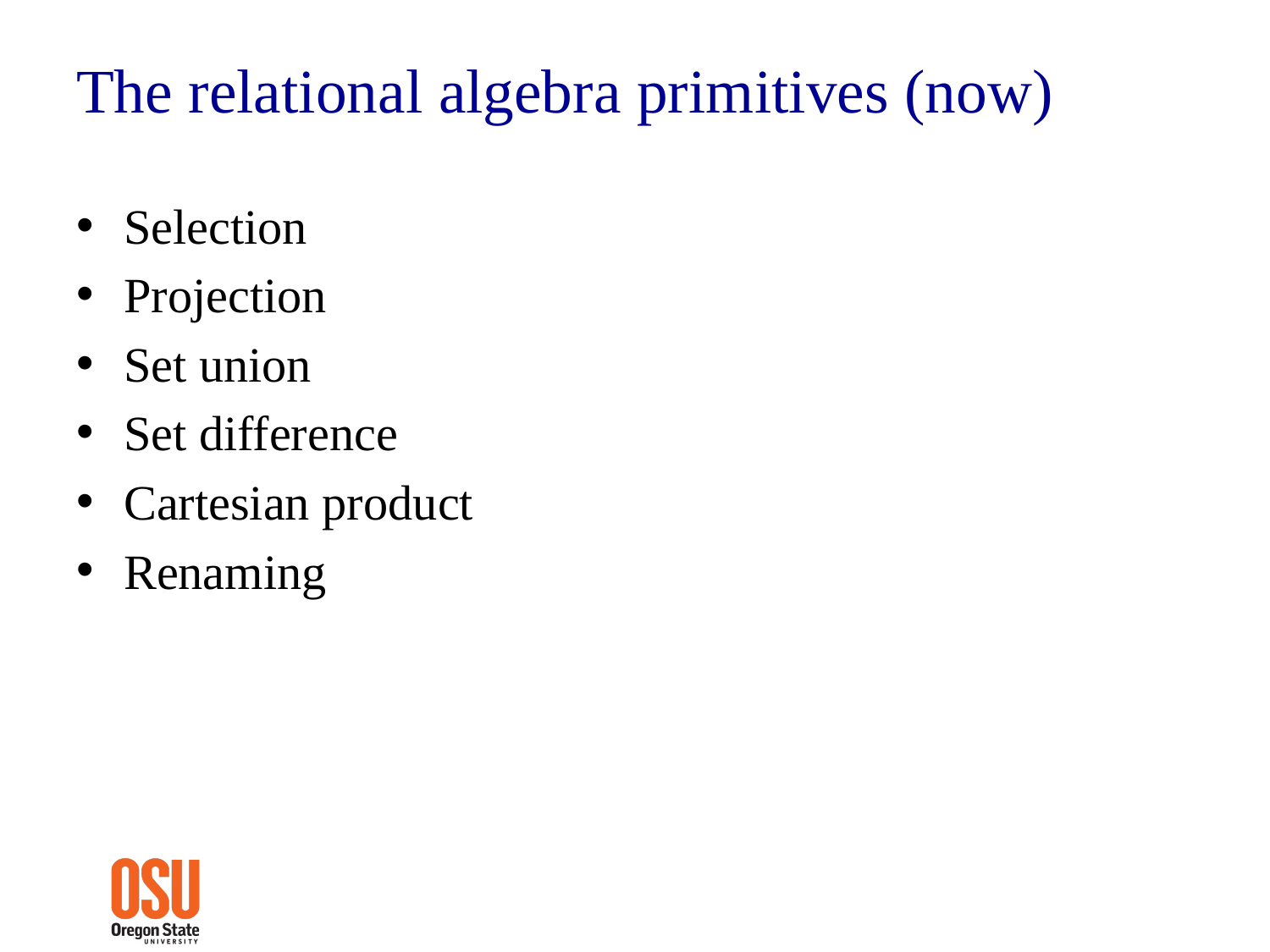

# The relational algebra primitives (now)
Selection
Projection
Set union
Set difference
Cartesian product
Renaming